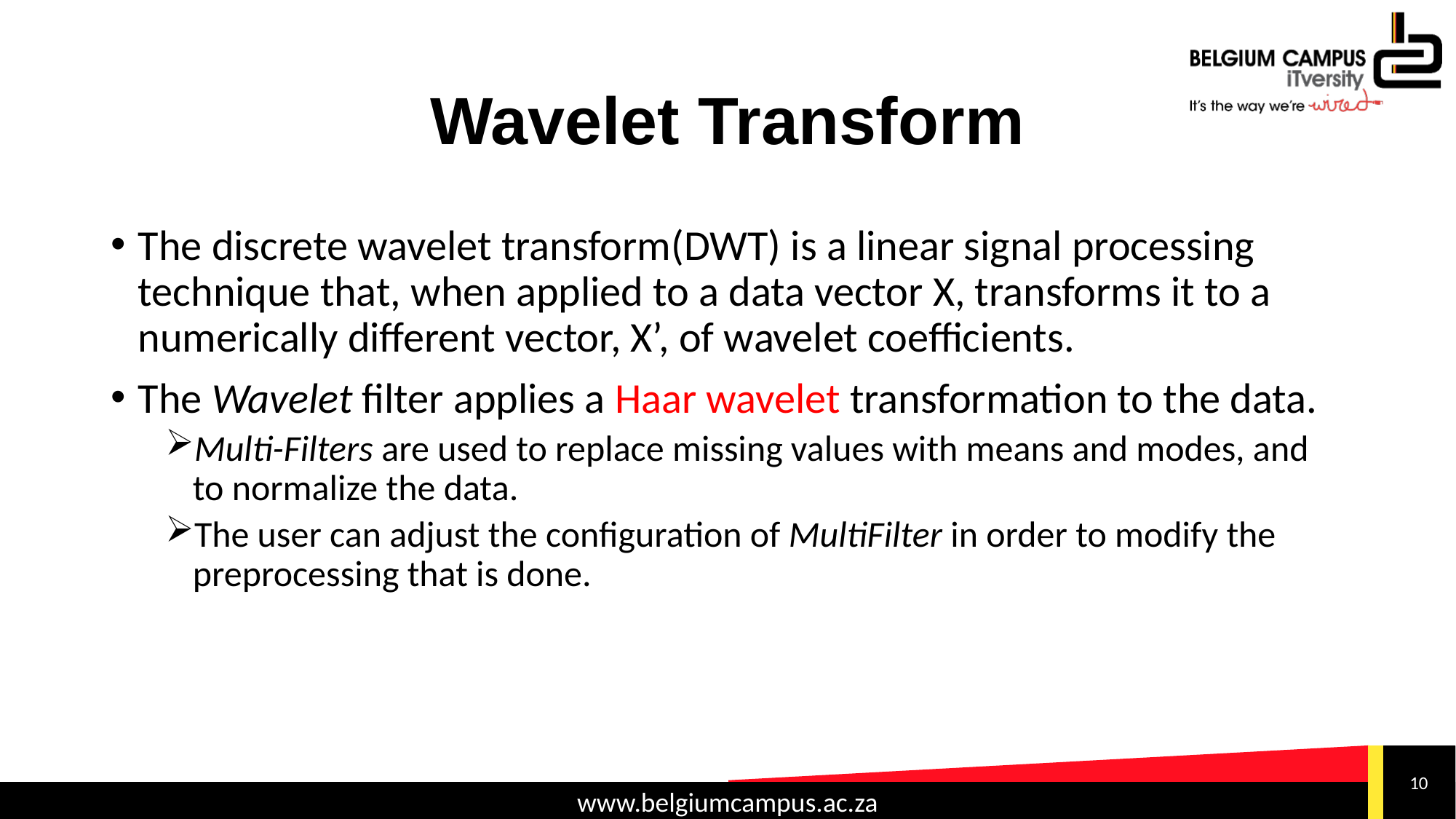

# Wavelet Transform
The discrete wavelet transform(DWT) is a linear signal processing technique that, when applied to a data vector X, transforms it to a numerically different vector, X’, of wavelet coefficients.
The Wavelet filter applies a Haar wavelet transformation to the data.
Multi-Filters are used to replace missing values with means and modes, and to normalize the data.
The user can adjust the configuration of MultiFilter in order to modify the preprocessing that is done.